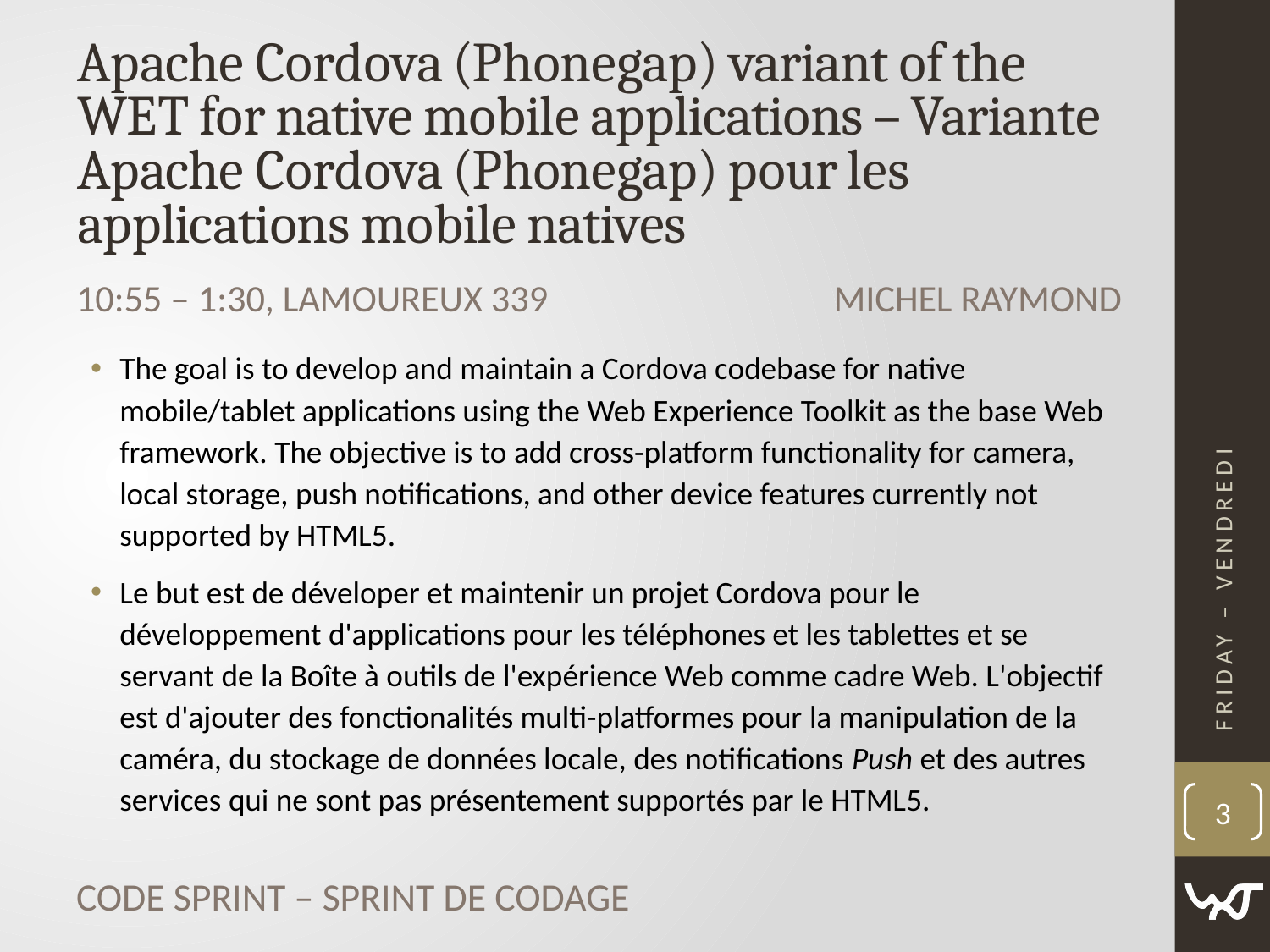

# Apache Cordova (Phonegap) variant of the WET for native mobile applications – Variante Apache Cordova (Phonegap) pour les applications mobile natives
Michel Raymond
10:55 ‒ 1:30, Lamoureux 339
The goal is to develop and maintain a Cordova codebase for native mobile/tablet applications using the Web Experience Toolkit as the base Web framework. The objective is to add cross-platform functionality for camera, local storage, push notifications, and other device features currently not supported by HTML5.
Le but est de déveloper et maintenir un projet Cordova pour le développement d'applications pour les téléphones et les tablettes et se servant de la Boîte à outils de l'expérience Web comme cadre Web. L'objectif est d'ajouter des fonctionalités multi-platformes pour la manipulation de la caméra, du stockage de données locale, des notifications Push et des autres services qui ne sont pas présentement supportés par le HTML5.

Friday – Vendredi
3
Code Sprint – Sprint de codage